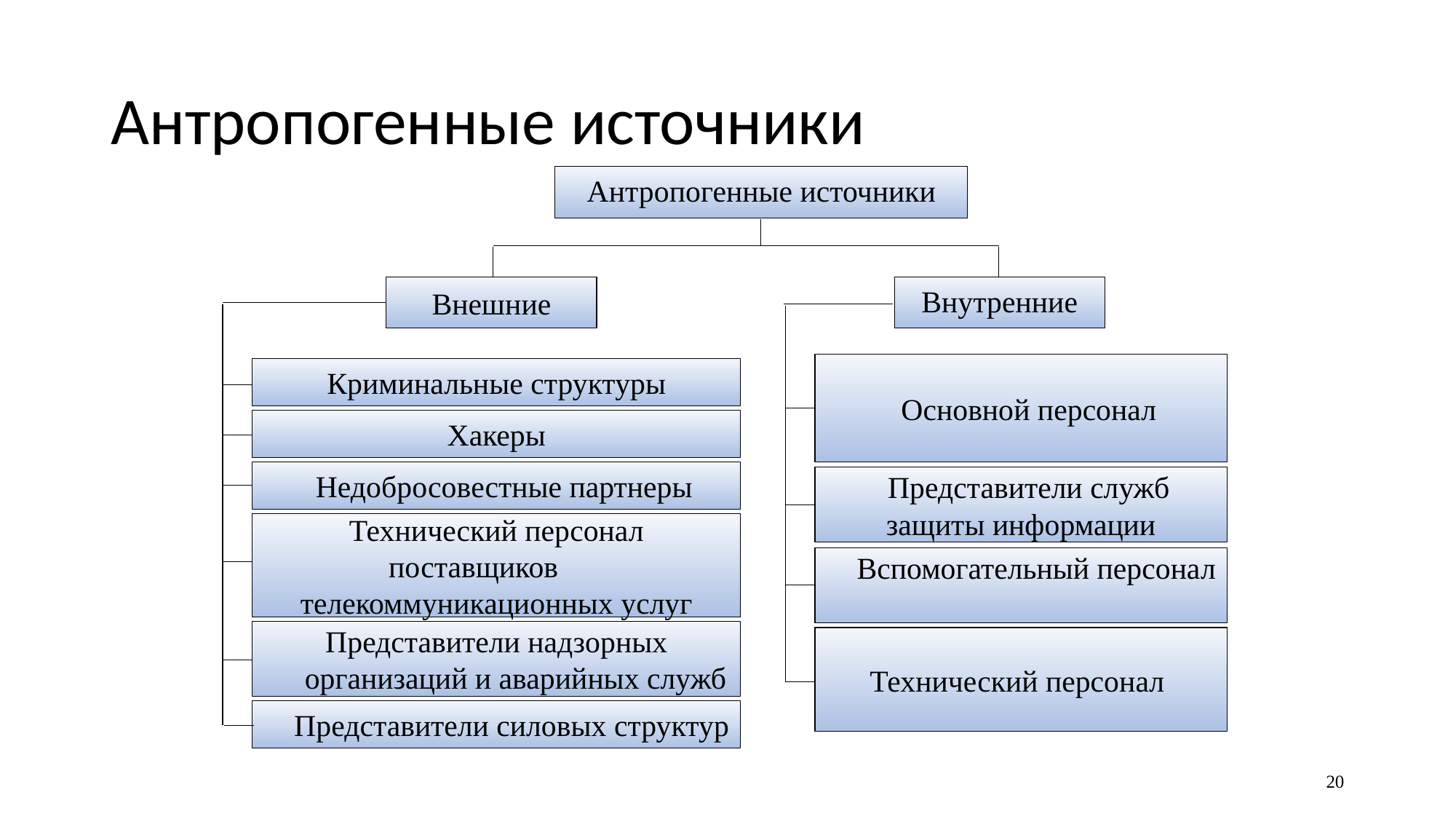

# Антропогенные источники
Антропогенные источники
Внешние
Внутренние
  Основной персонал
Криминальные структуры
Хакеры
  Недобросовестные партнеры
  Представители служб защиты информации
Технический персонал поставщиков       телекоммуникационных услуг
    Вспомогательный персонал
Представители надзорных
     организаций и аварийных служб
Технический персонал
    Представители силовых структур
20